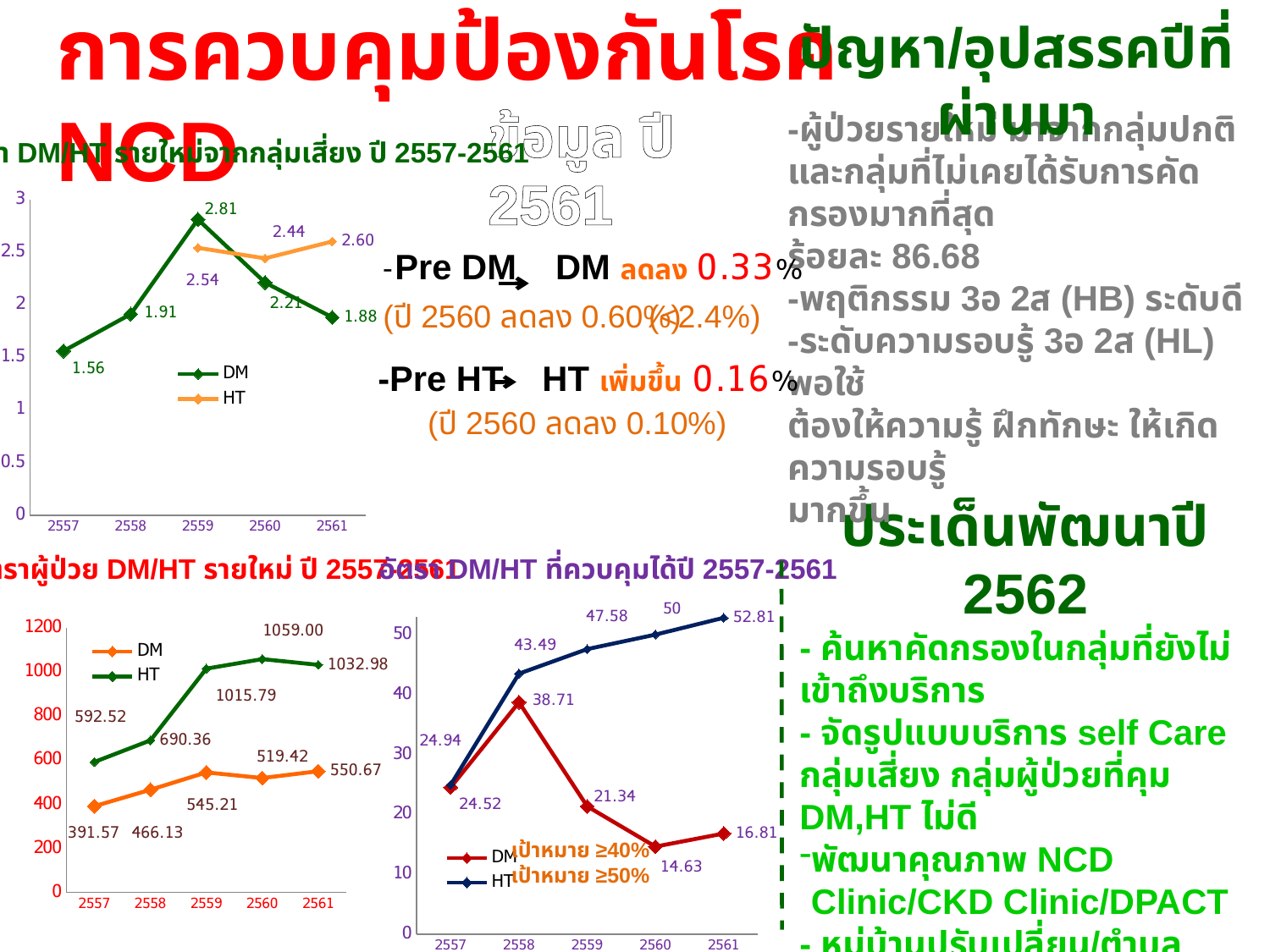

การควบคุมป้องกันโรค NCD
ปัญหา/อุปสรรคปีที่ผ่านมา
-ผู้ป่วยรายใหม่ มาจากกลุ่มปกติ และกลุ่มที่ไม่เคยได้รับการคัดกรองมากที่สุด
ร้อยละ 86.68
-พฤติกรรม 3อ 2ส (HB) ระดับดี
-ระดับความรอบรู้ 3อ 2ส (HL) พอใช้
ต้องให้ความรู้ ฝึกทักษะ ให้เกิดความรอบรู้
มากขึ้น
ข้อมูล ปี 2561
อัตรา DM/HT รายใหม่จากกลุ่มเสี่ยง ปี 2557-2561

### Chart

| Category | DM | HT |
|---|---|---|
| 2557 | 1.56 | None |
| 2558 | 1.91 | None |
| 2559 | 2.81 | 2.54 |
| 2560 | 2.21 | 2.44 |
| 2561 | 1.88 | 2.6 |
-Pre DM    DM ลดลง 0.33%
(<2.4%)
     (ปี 2560 ลดลง 0.60%)
-Pre HT    HT เพิ่มขึ้น 0.16%
     (ปี 2560 ลดลง 0.10%)
ประเด็นพัฒนาปี 2562
- ค้นหาคัดกรองในกลุ่มที่ยังไม่เข้าถึงบริการ
- จัดรูปแบบบริการ self Care กลุ่มเสี่ยง กลุ่มผู้ป่วยที่คุม DM,HT ไม่ดี
พัฒนาคุณภาพ NCD Clinic/CKD Clinic/DPACT
- หมู่บ้านปรับเปลี่ยน/ตำบลจัดการสุขภาพ
อัตรา DM/HT ที่ควบคุมได้ปี 2557-2561
อัตราผู้ป่วย DM/HT รายใหม่ ปี 2557-2561

### Chart

| Category | DM | HT |
|---|---|---|
| 2557 | 391.57 | 592.52 |
| 2558 | 466.13 | 690.36 |
| 2559 | 545.21 | 1015.79 |
| 2560 | 519.42 | 1059.0 |
| 2561 | 550.67 | 1032.98 |

### Chart

| Category | DM | HT |
|---|---|---|
| 2557 | 24.52 | 24.94 |
| 2558 | 38.71 | 43.49 |
| 2559 | 21.34 | 47.58 |
| 2560 | 14.63 | 50.0 |
| 2561 | 16.81 | 52.81 |
เป้าหมาย ≥40%
เป้าหมาย ≥50%